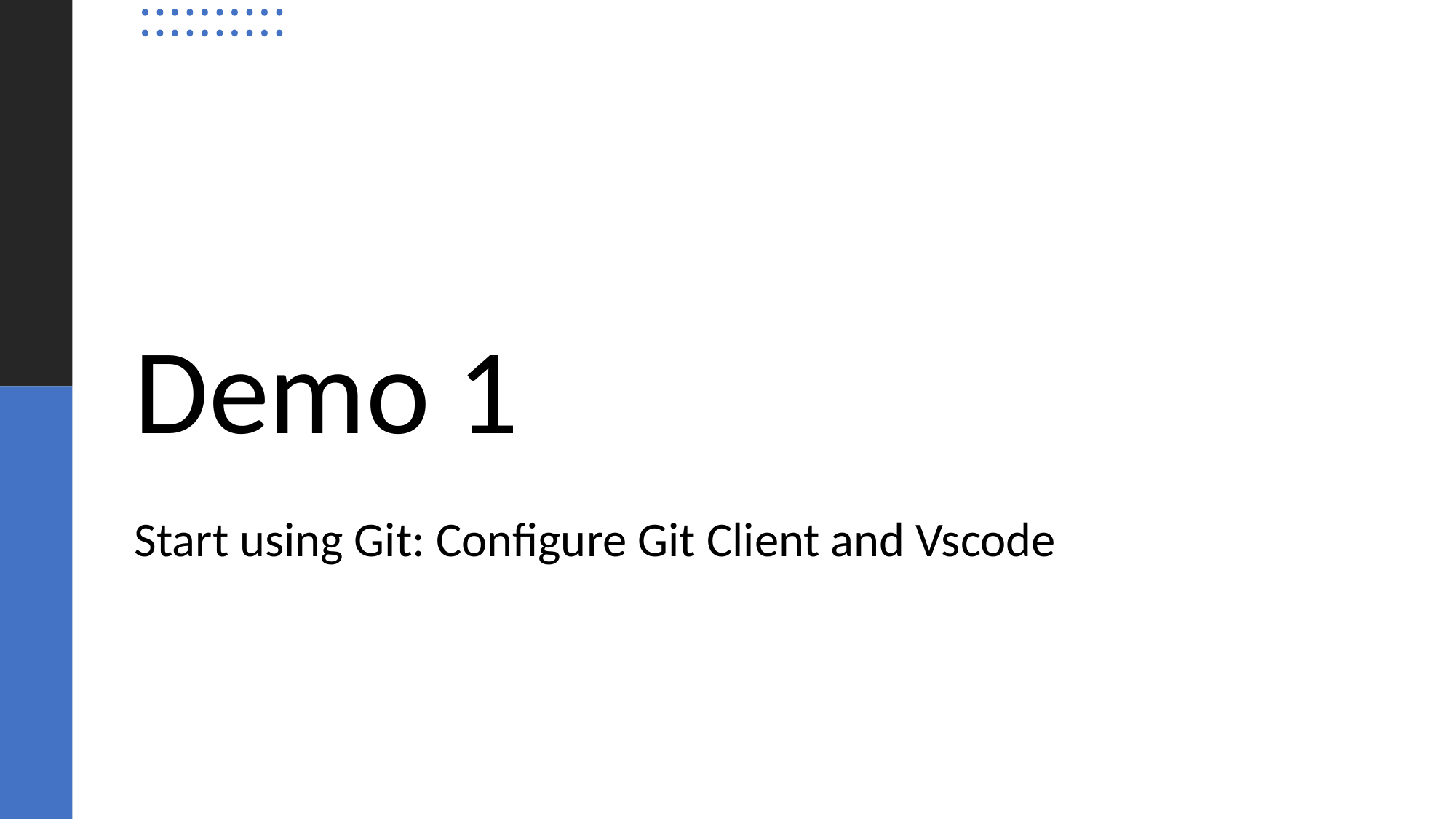

# Demo 1

Start using Git: Configure Git Client and Vscode